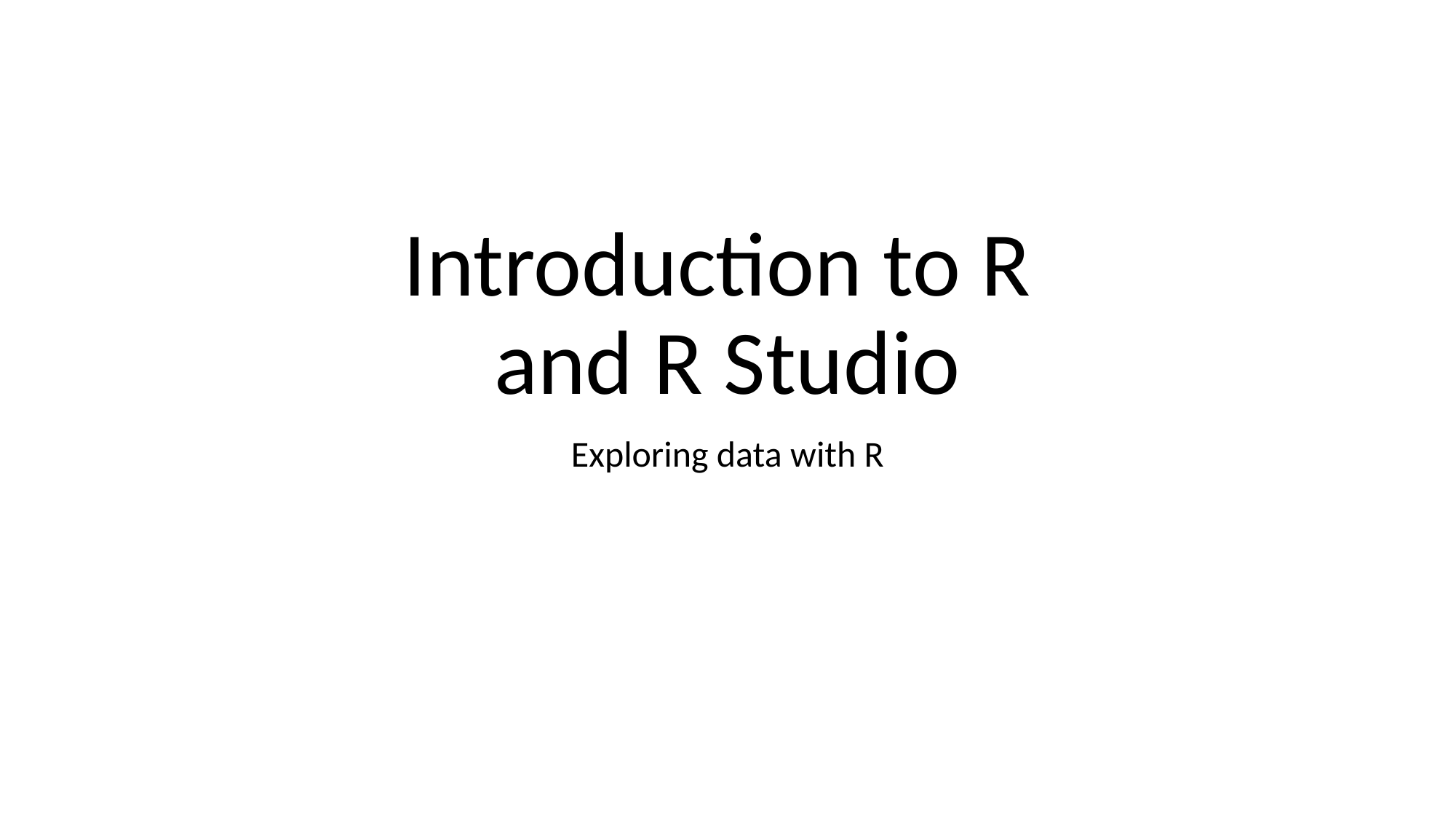

# Introduction to R and R Studio
Exploring data with R